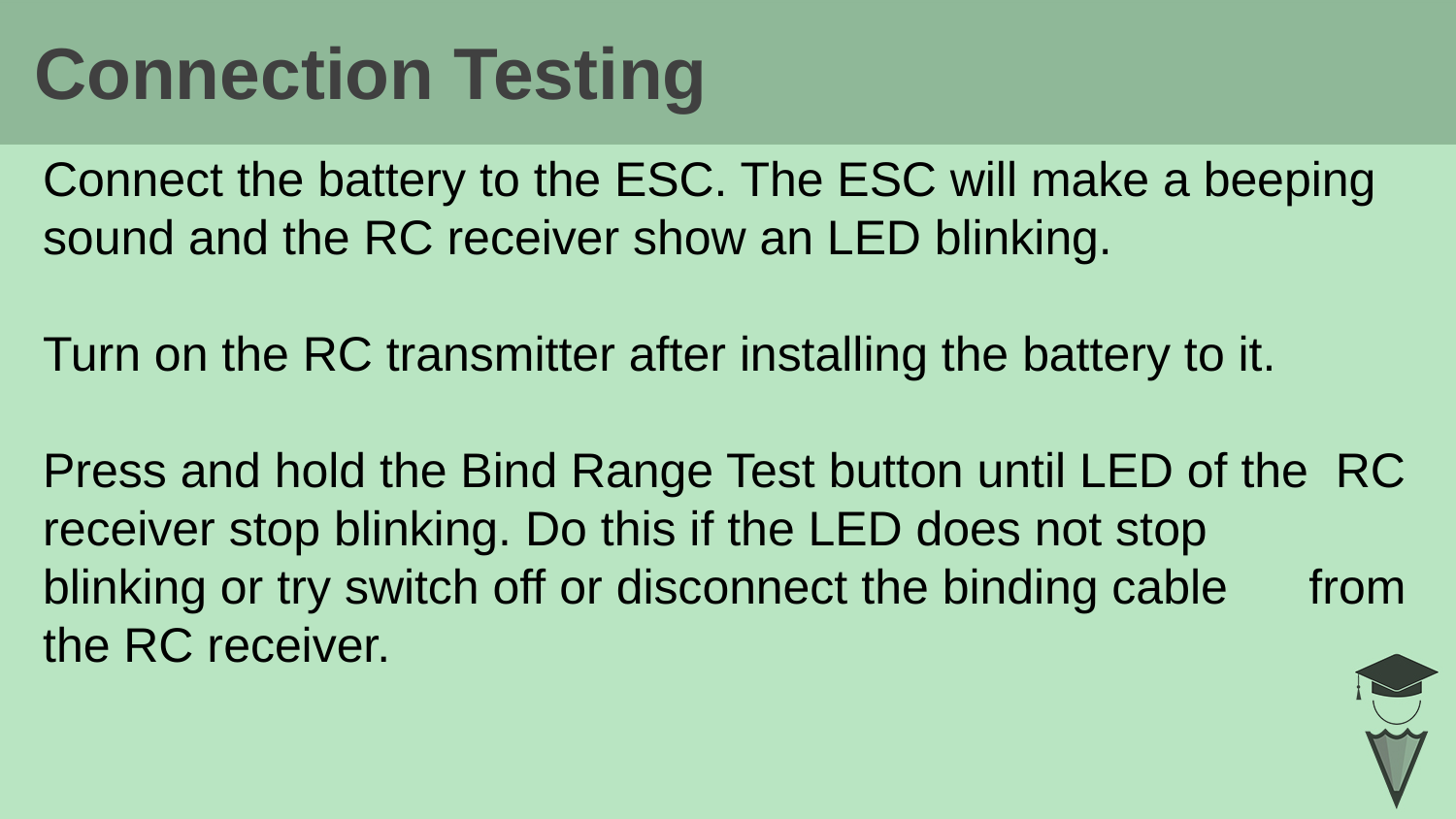

# Connection Testing
Connect the battery to the ESC. The ESC will make a beeping sound and the RC receiver show an LED blinking.

Turn on the RC transmitter after installing the battery to it.

Press and hold the Bind Range Test button until LED of the  RC receiver stop blinking. Do this if the LED does not stop    blinking or try switch off or disconnect the binding cable      from the RC receiver.